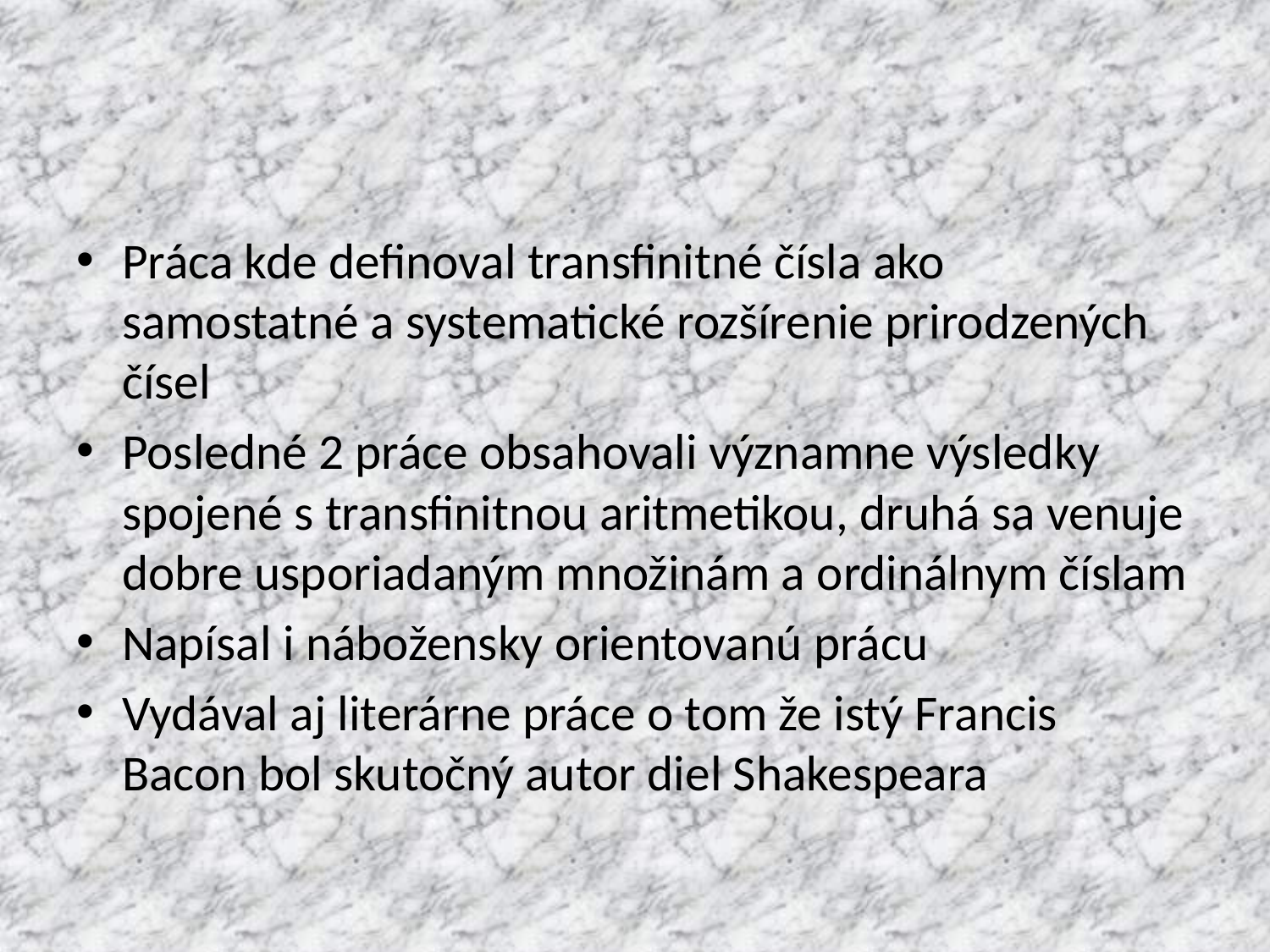

#
Práca kde definoval transfinitné čísla ako samostatné a systematické rozšírenie prirodzených čísel
Posledné 2 práce obsahovali významne výsledky spojené s transfinitnou aritmetikou, druhá sa venuje dobre usporiadaným množinám a ordinálnym číslam
Napísal i nábožensky orientovanú prácu
Vydával aj literárne práce o tom že istý Francis Bacon bol skutočný autor diel Shakespeara